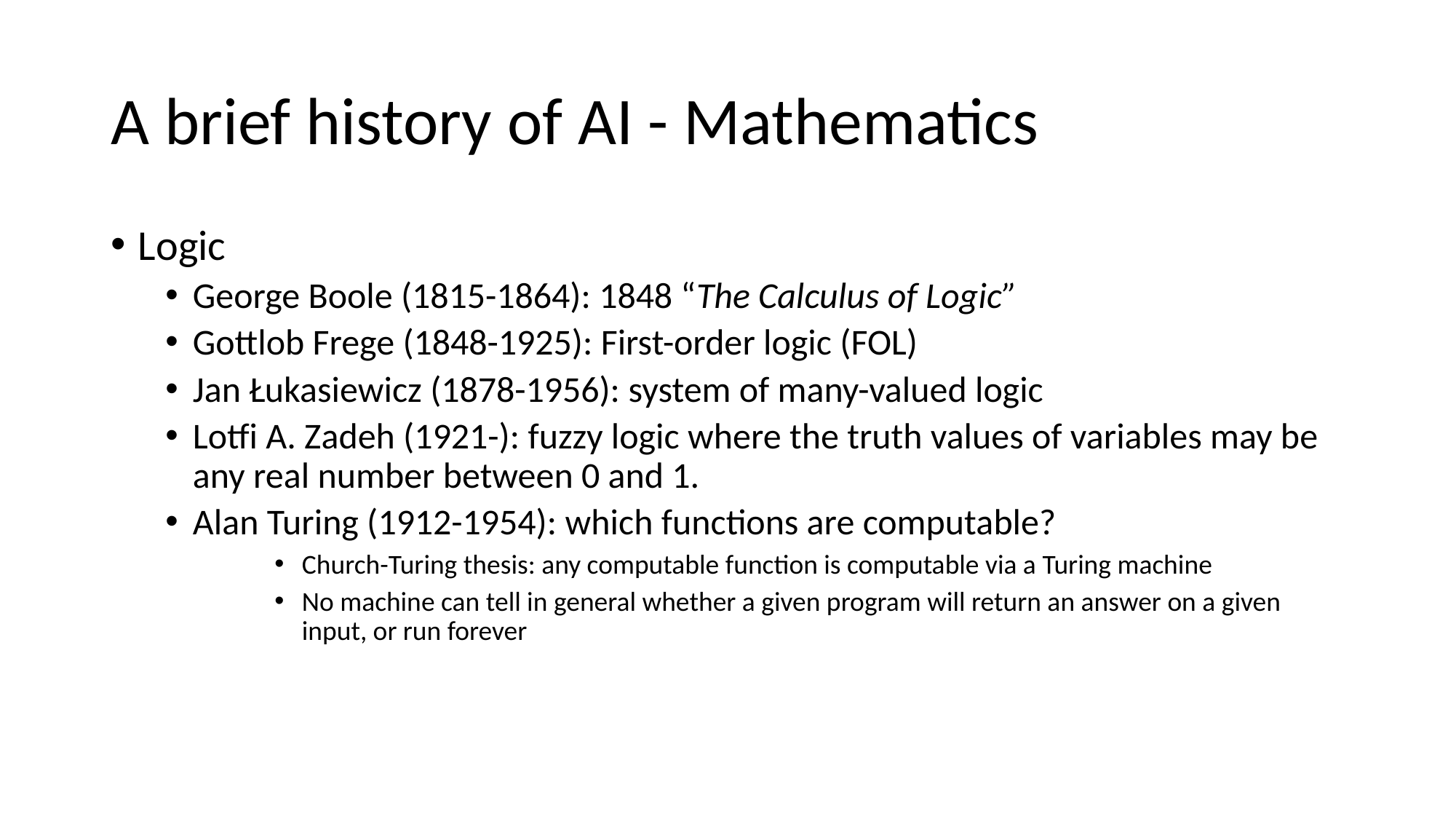

# A brief history of AI - Mathematics
Logic
George Boole (1815-1864): 1848 “The Calculus of Logic”
Gottlob Frege (1848-1925): First-order logic (FOL)
Jan Łukasiewicz (1878-1956): system of many-valued logic
Lotfi A. Zadeh (1921-): fuzzy logic where the truth values of variables may be any real number between 0 and 1.
Alan Turing (1912-1954): which functions are computable?
Church-Turing thesis: any computable function is computable via a Turing machine
No machine can tell in general whether a given program will return an answer on a given input, or run forever